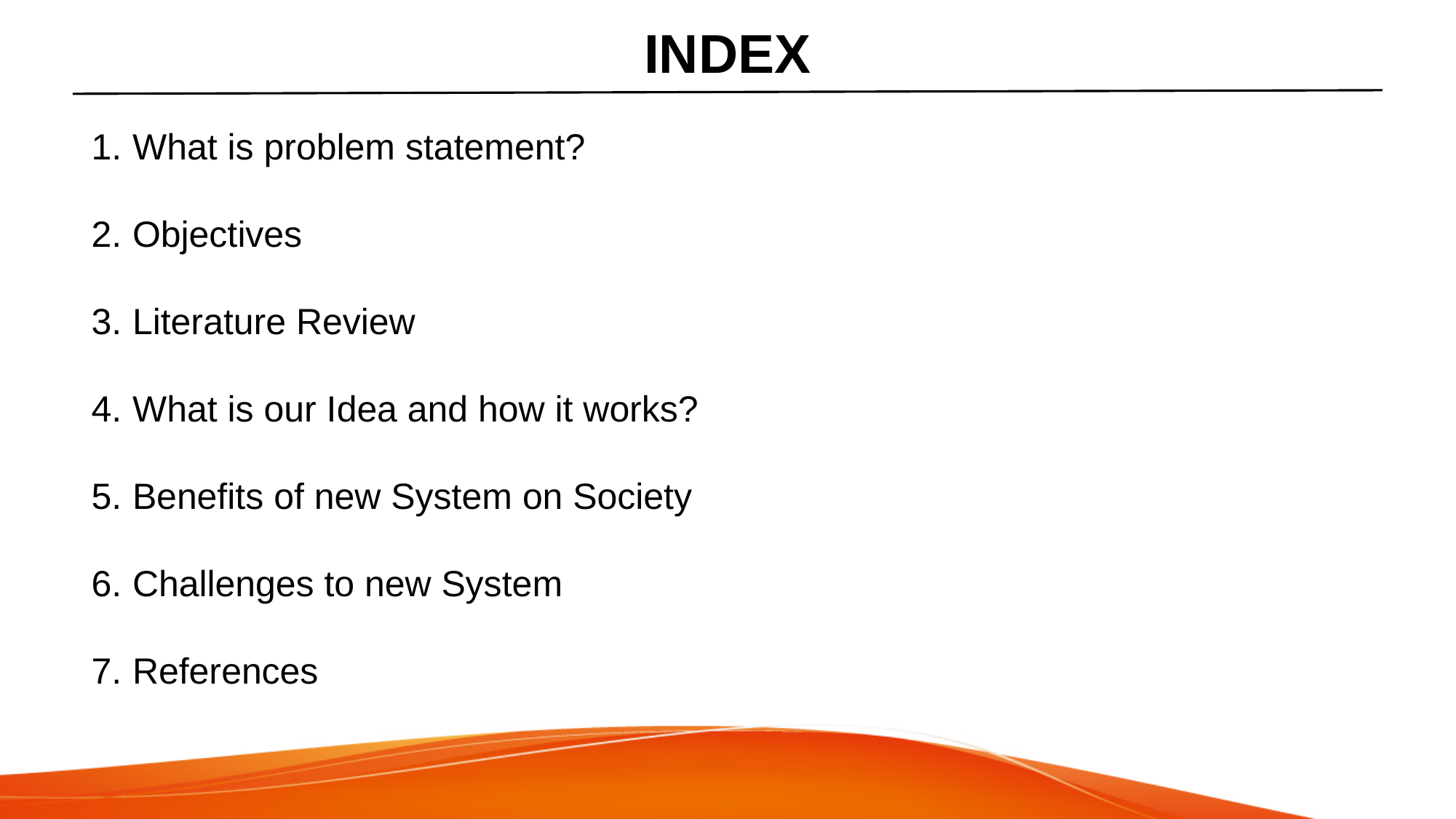

INDEX
What is problem statement?

Objectives

Literature Review

What is our Idea and how it works?

Benefits of new System on Society

Challenges to new System

References